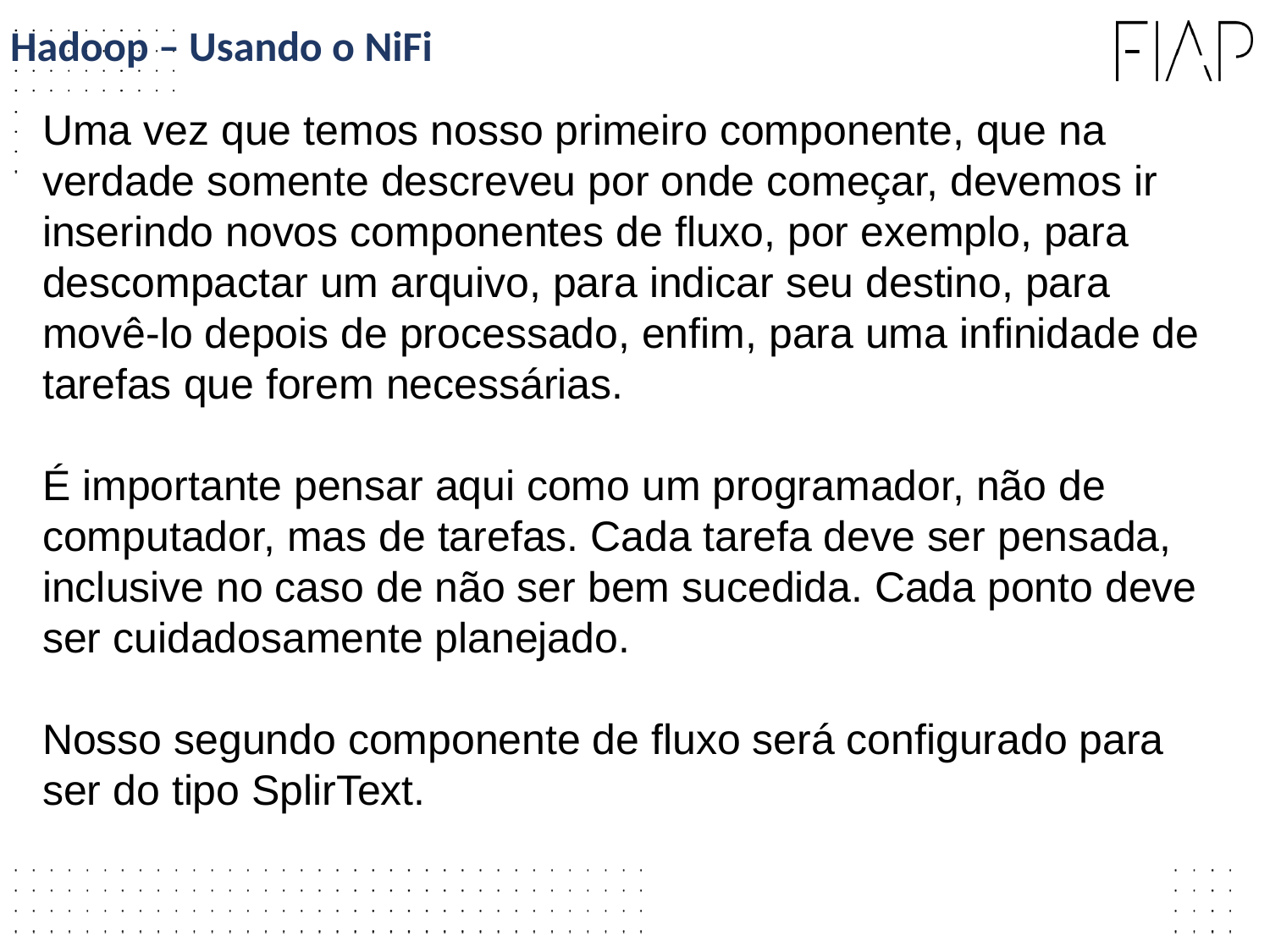

Hadoop – Usando o NiFi
Uma vez que temos nosso primeiro componente, que na verdade somente descreveu por onde começar, devemos ir inserindo novos componentes de fluxo, por exemplo, para descompactar um arquivo, para indicar seu destino, para movê-lo depois de processado, enfim, para uma infinidade de tarefas que forem necessárias.

É importante pensar aqui como um programador, não de computador, mas de tarefas. Cada tarefa deve ser pensada, inclusive no caso de não ser bem sucedida. Cada ponto deve ser cuidadosamente planejado.

Nosso segundo componente de fluxo será configurado para ser do tipo SplirText.